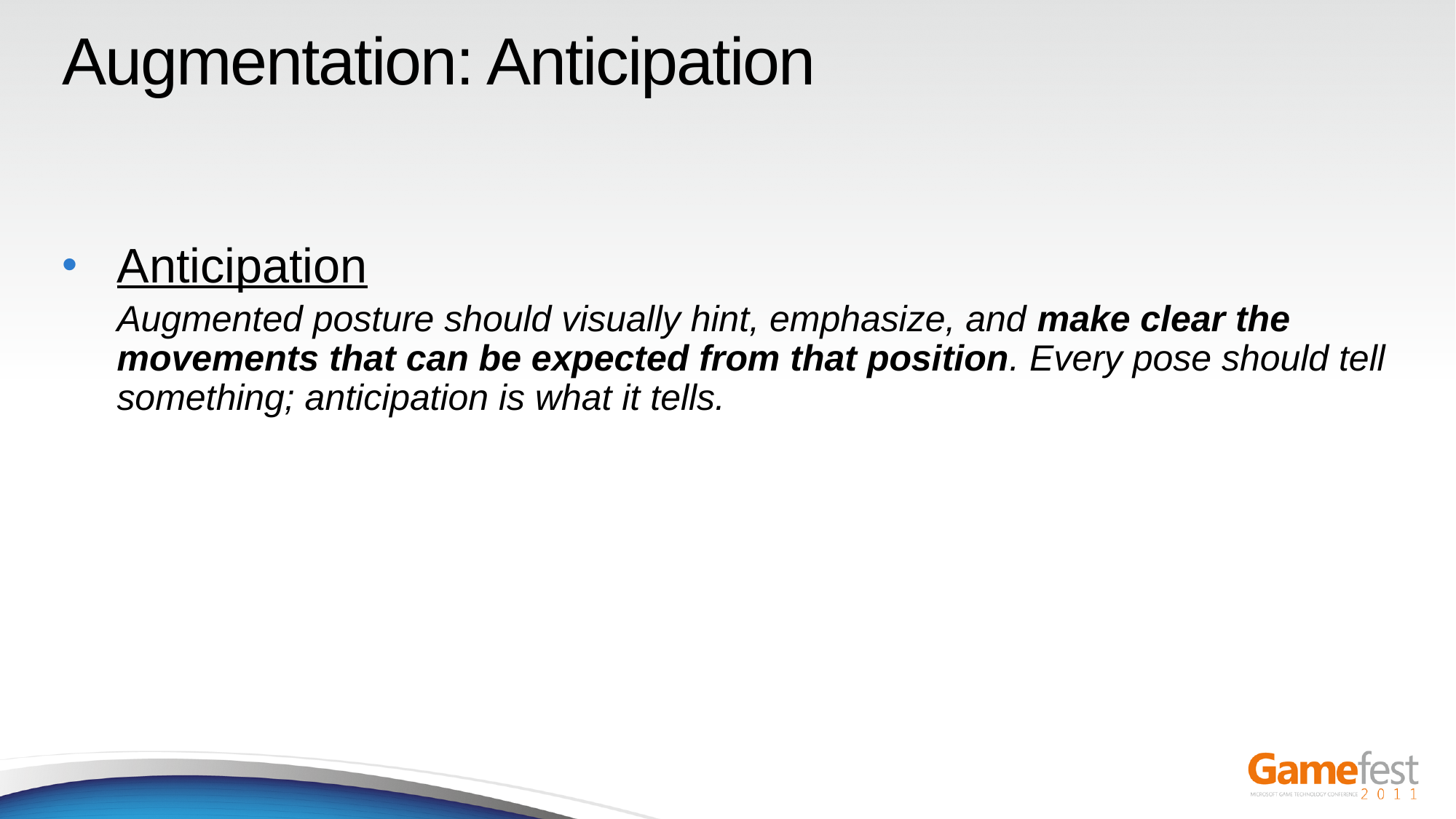

# Augmentation: Anticipation

Anticipation
Augmented posture should visually hint, emphasize, and make clear the movements that can be expected from that position. Every pose should tell something; anticipation is what it tells.